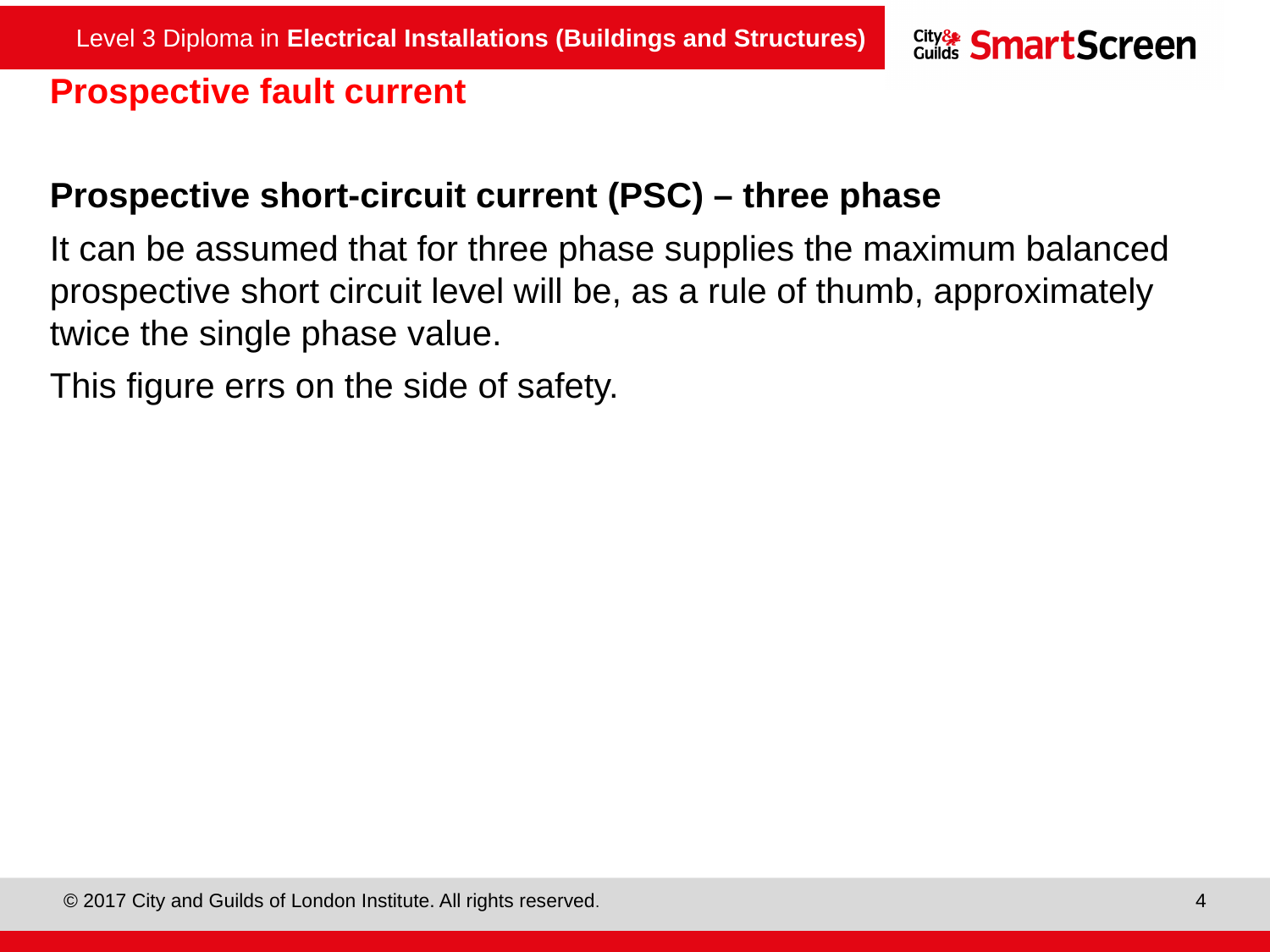

# Prospective fault current
Prospective short-circuit current (PSC) – three phase
It can be assumed that for three phase supplies the maximum balanced prospective short circuit level will be, as a rule of thumb, approximately twice the single phase value.
This figure errs on the side of safety.